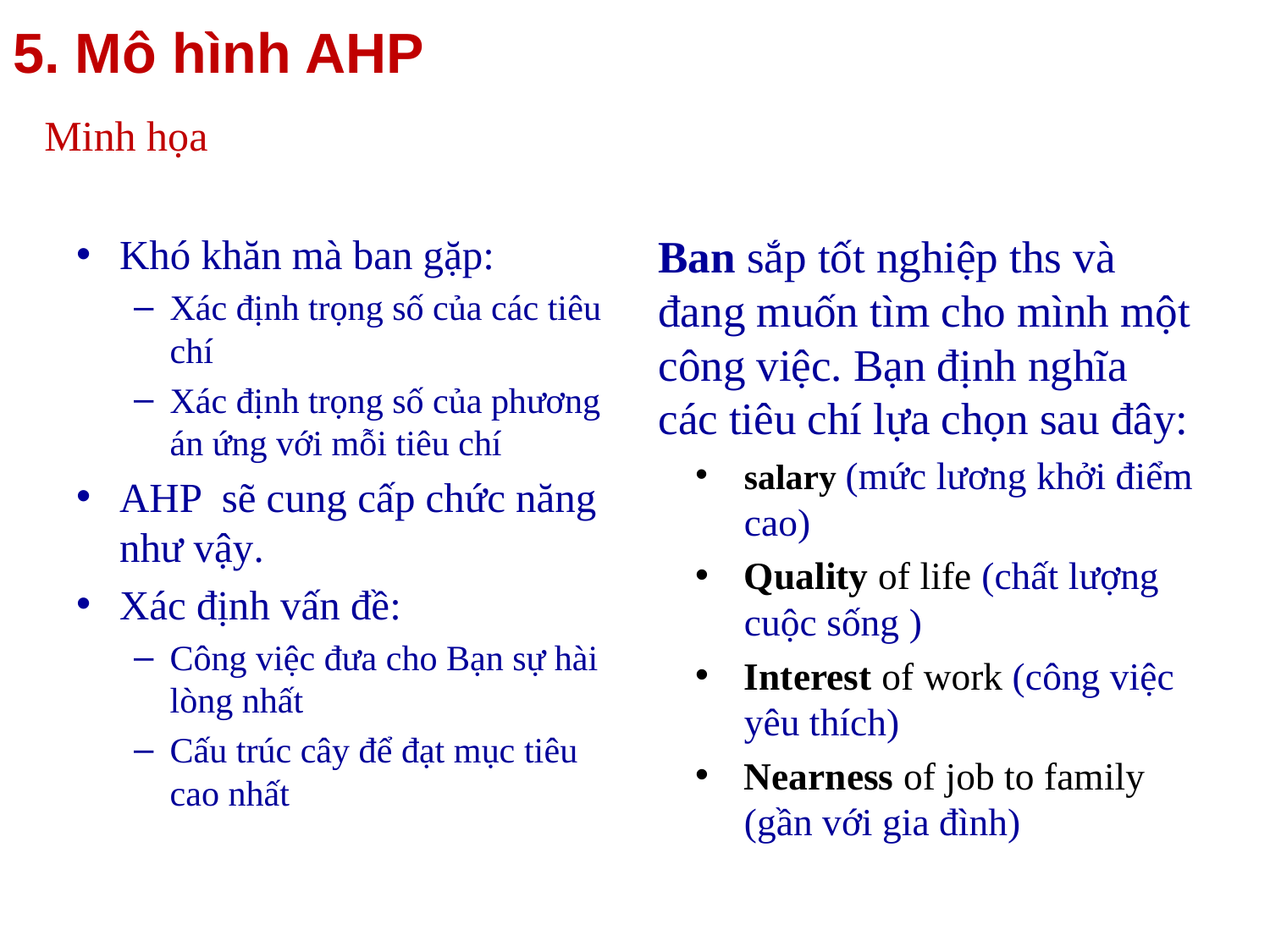

5. Mô hình AHP
Minh họa
Khó khăn mà ban gặp:
Xác định trọng số của các tiêu chí
Xác định trọng số của phương án ứng với mỗi tiêu chí
AHP  sẽ cung cấp chức năng như vậy.
Xác định vấn đề:
Công việc đưa cho Bạn sự hài lòng nhất
Cấu trúc cây để đạt mục tiêu cao nhất

Ban sắp tốt nghiệp ths và đang muốn tìm cho mình một công việc. Bạn định nghĩa các tiêu chí lựa chọn sau đây:
salary (mức lương khởi điểm cao)
Quality of life (chất lượng cuộc sống )
Interest of work (công việc yêu thích)
Nearness of job to family (gần với gia đình)